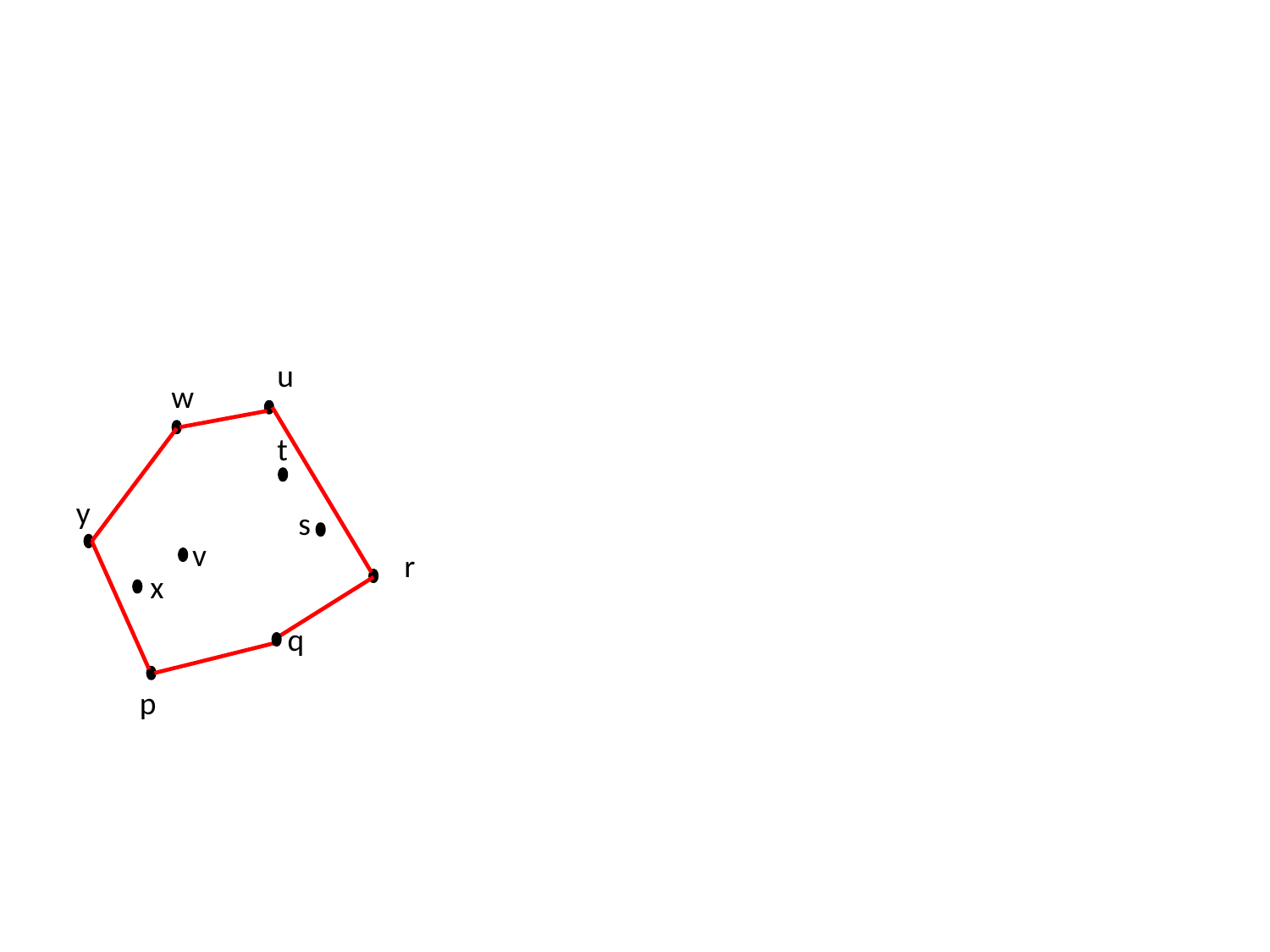

#
u
w

t

y
s

v

r

x

q

p